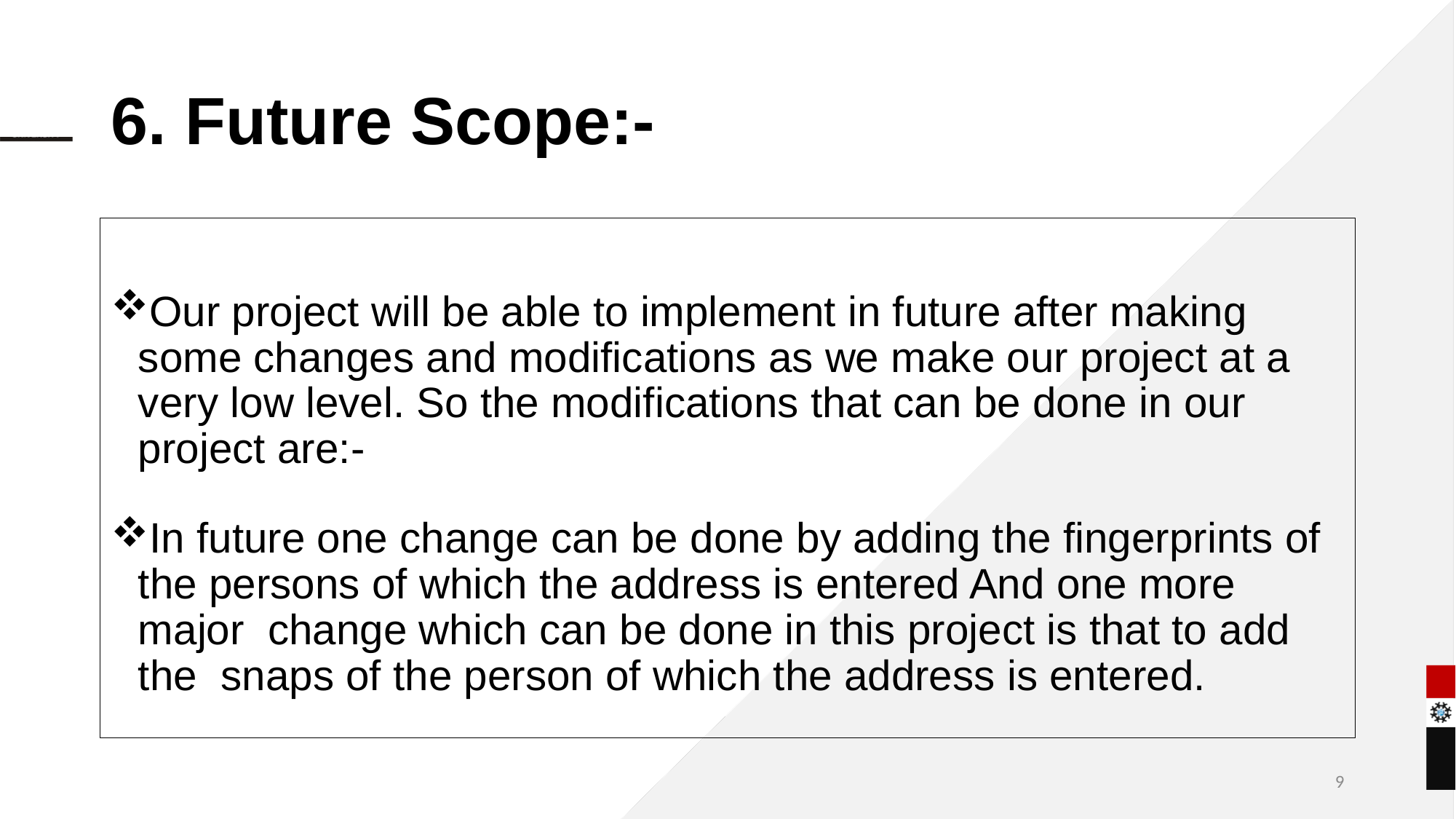

# 6. Future Scope:-

Our project will be able to implement in future after making some changes and modifications as we make our project at a very low level. So the modifications that can be done in our project are:-

In future one change can be done by adding the fingerprints of the persons of which the address is entered And one more major  change which can be done in this project is that to add the  snaps of the person of which the address is entered.
9